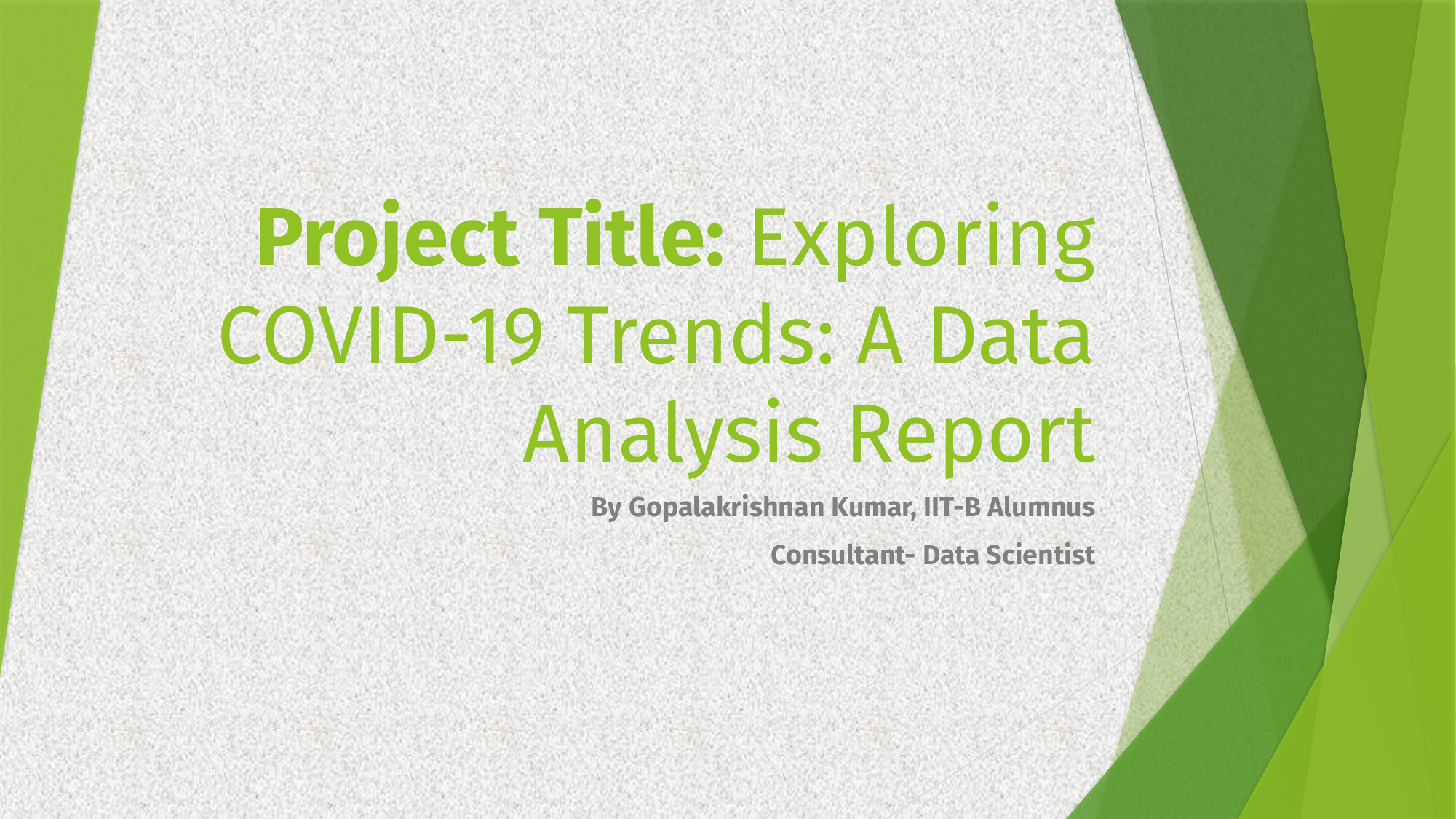

# Project Title: Exploring COVID-19 Trends: A Data Analysis Report
By Gopalakrishnan Kumar, IIT-B Alumnus
Consultant- Data Scientist